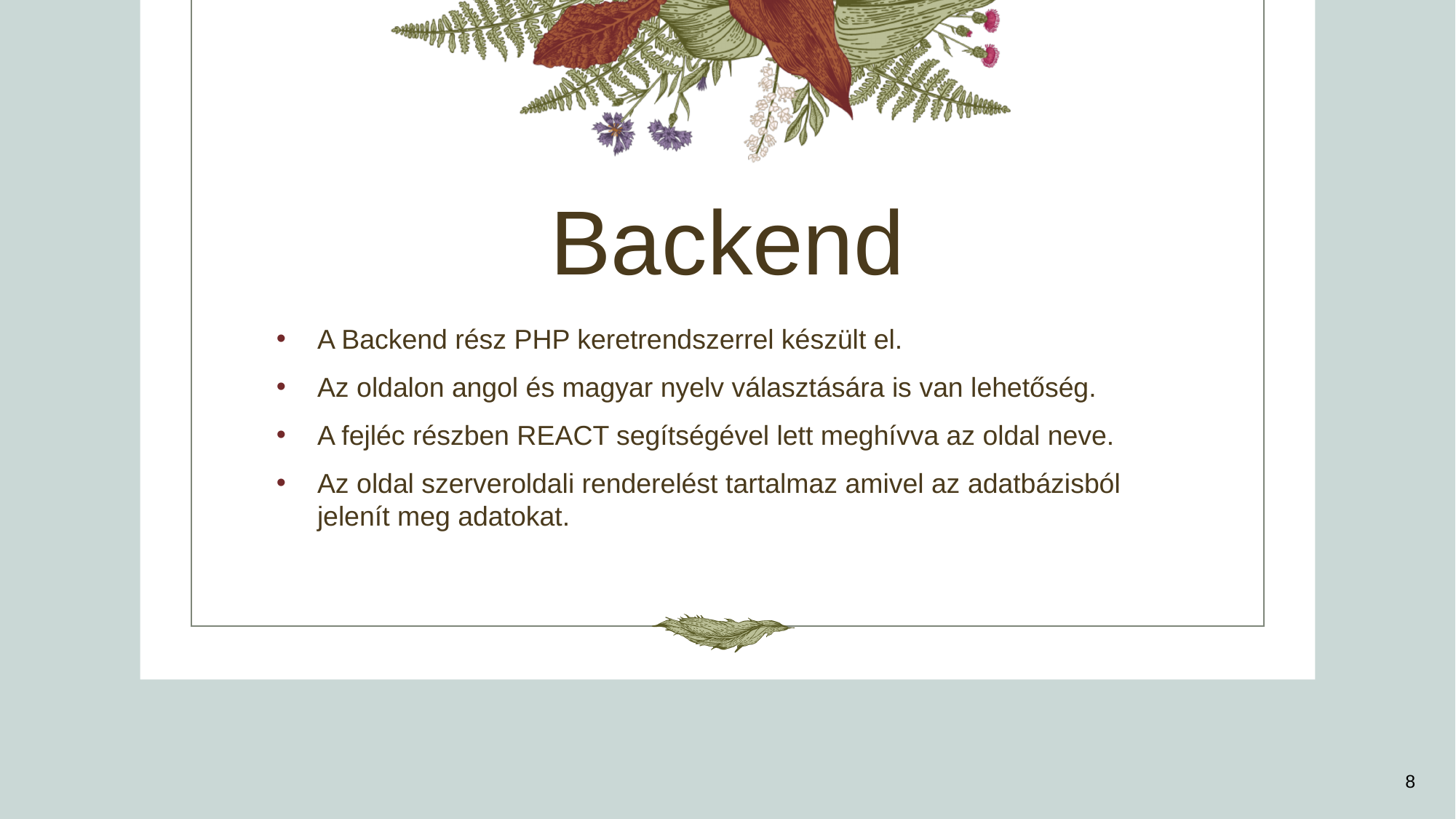

# Backend
A Backend rész PHP keretrendszerrel készült el.
Az oldalon angol és magyar nyelv választására is van lehetőség.
A fejléc részben REACT segítségével lett meghívva az oldal neve.
Az oldal szerveroldali renderelést tartalmaz amivel az adatbázisból jelenít meg adatokat.
8